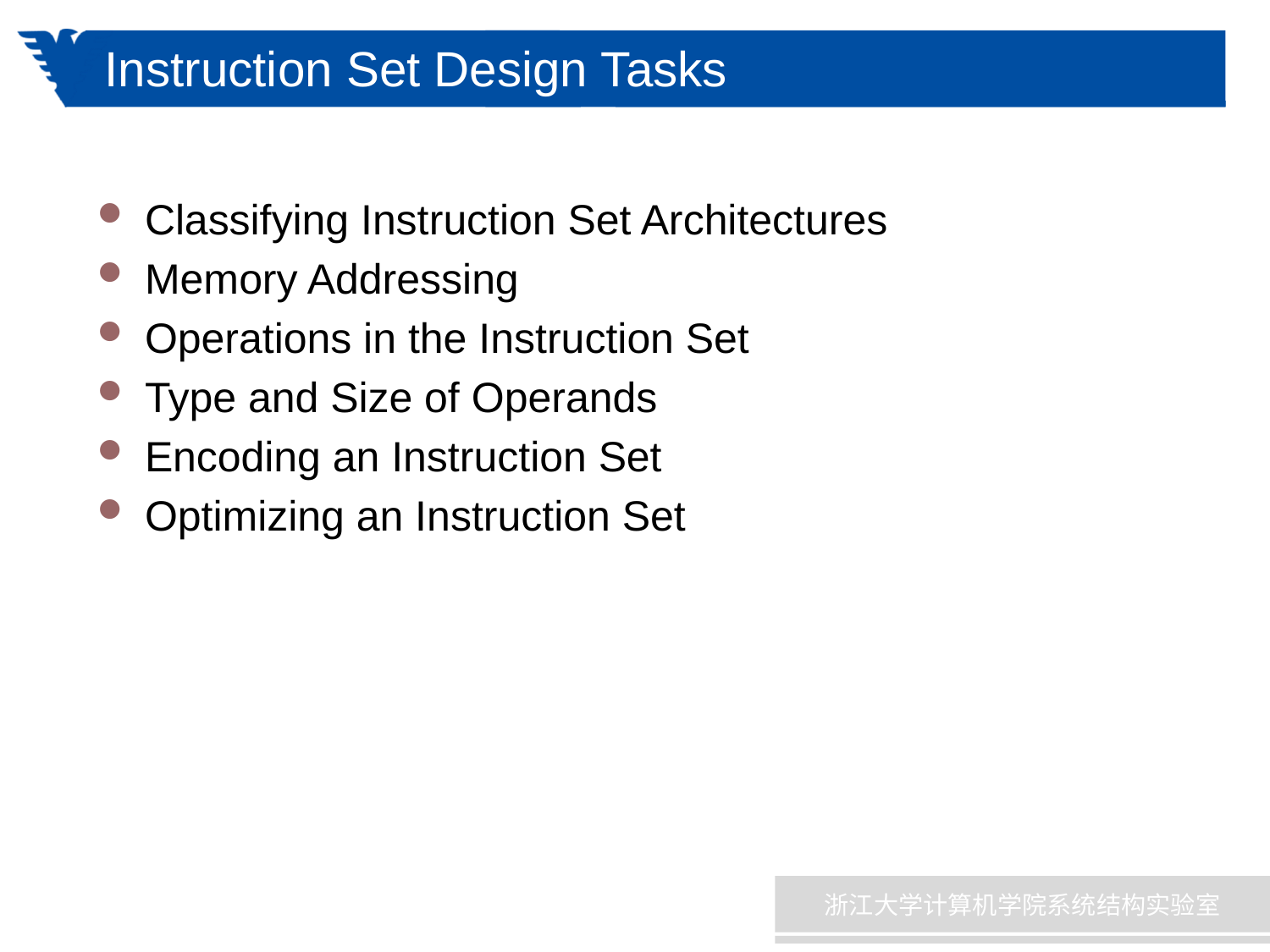

# Instruction Set Design Tasks
Classifying Instruction Set Architectures
Memory Addressing
Operations in the Instruction Set
Type and Size of Operands
Encoding an Instruction Set
Optimizing an Instruction Set